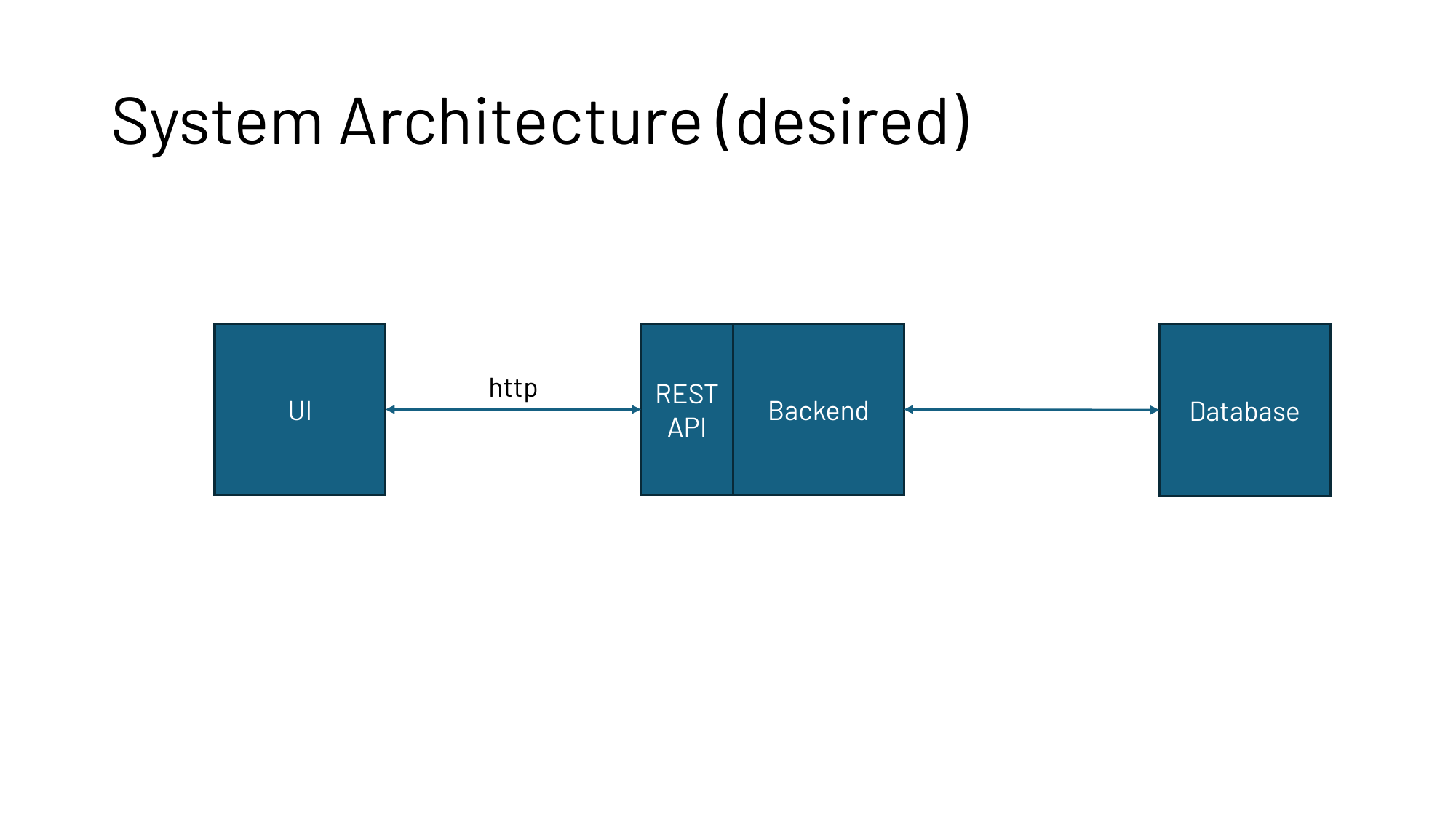

# System Architecture (desired)
UI
REST
API
Backend
Database
http